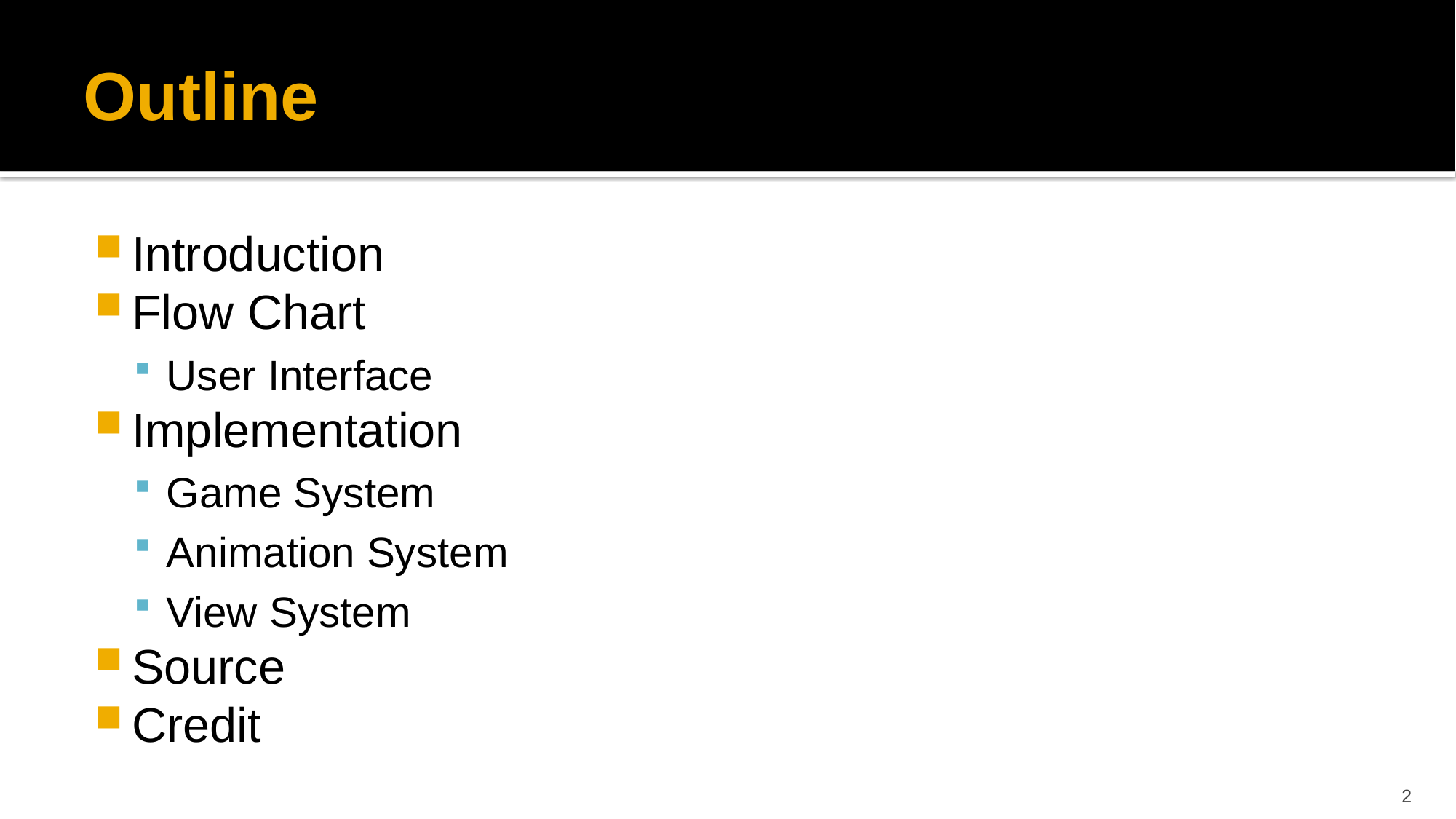

# Outline
Introduction
Flow Chart
User Interface
Implementation
Game System
Animation System
View System
Source
Credit
2